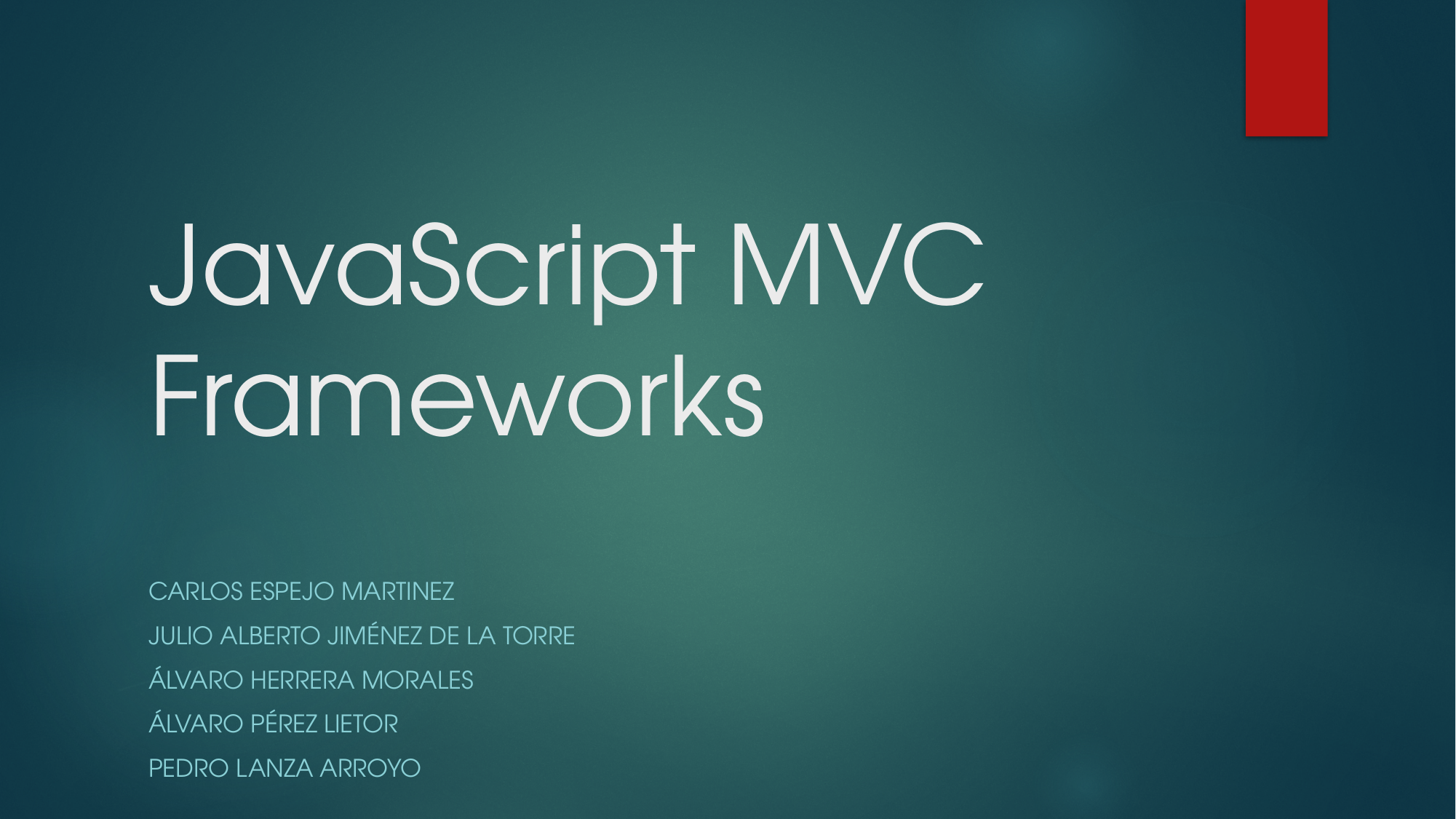

# JavaScript MVC Frameworks
Carlos Espejo Martinez
Julio Alberto Jiménez de la Torre
Álvaro Herrera Morales
Álvaro Pérez Lietor
Pedro Lanza Arroyo